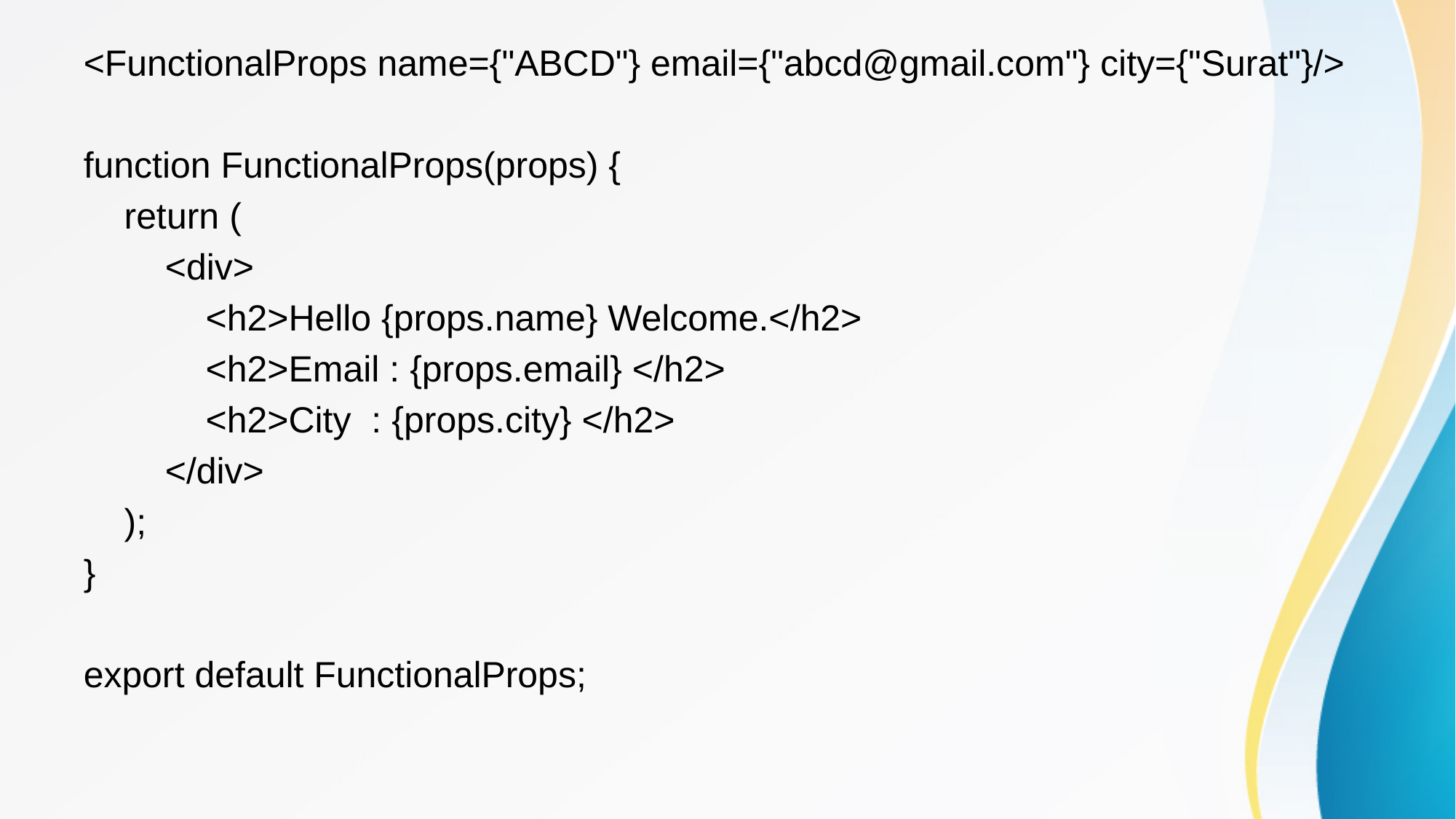

<FunctionalProps name={"ABCD"} email={"abcd@gmail.com"} city={"Surat"}/>

function FunctionalProps(props) {
    return (
        <div>
            <h2>Hello {props.name} Welcome.</h2>
            <h2>Email : {props.email} </h2>
            <h2>City  : {props.city} </h2>
        </div>
    );
}

export default FunctionalProps;